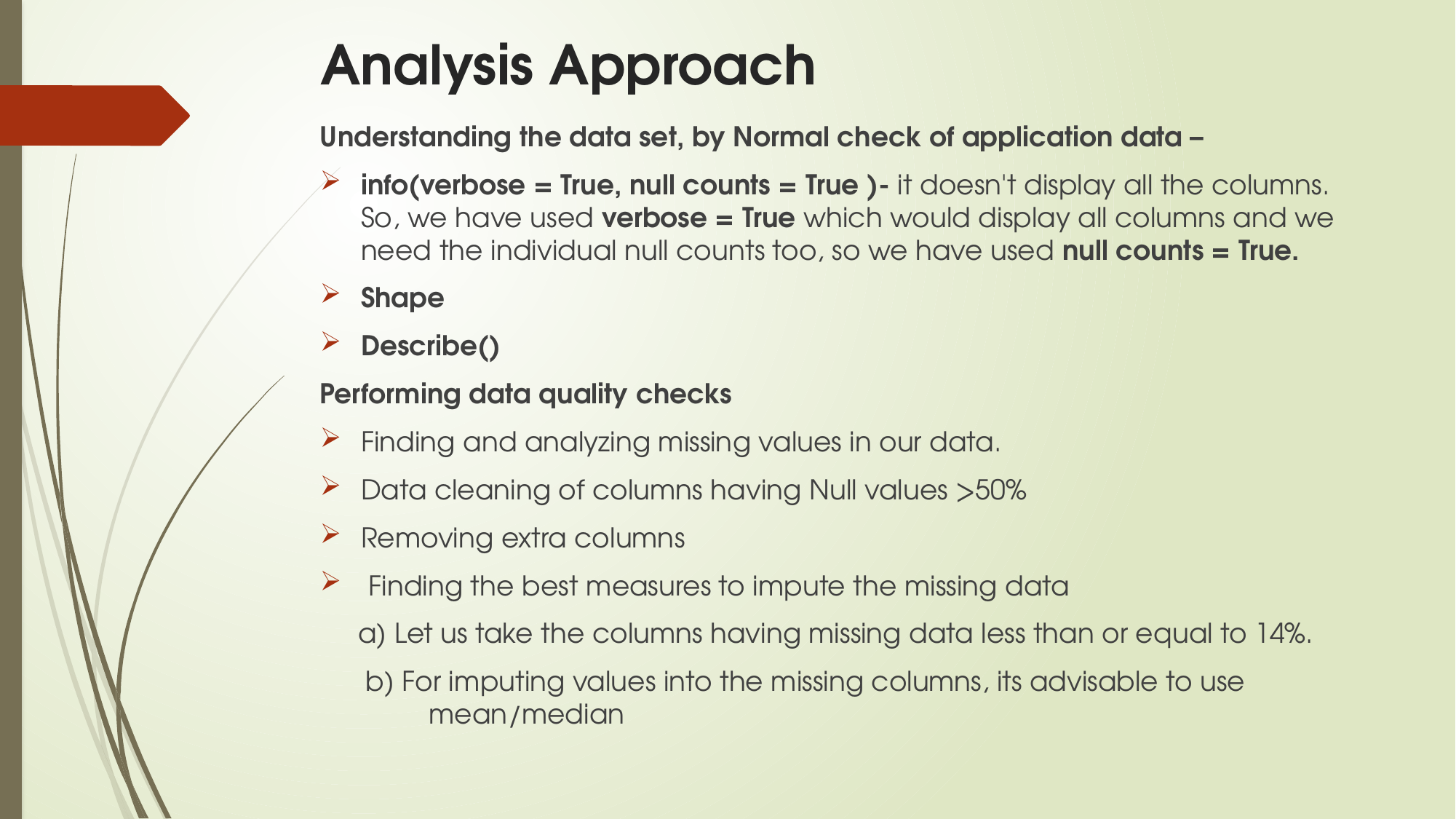

# Analysis Approach
Understanding the data set, by Normal check of application data –
info(verbose = True, null counts = True )- it doesn't display all the columns. So, we have used verbose = True which would display all columns and we need the individual null counts too, so we have used null counts = True.
Shape
Describe()
Performing data quality checks
Finding and analyzing missing values in our data.
Data cleaning of columns having Null values >50%
Removing extra columns
 Finding the best measures to impute the missing data
     a) Let us take the columns having missing data less than or equal to 14%.
      b) For imputing values into the missing columns, its advisable to use                      	mean/median